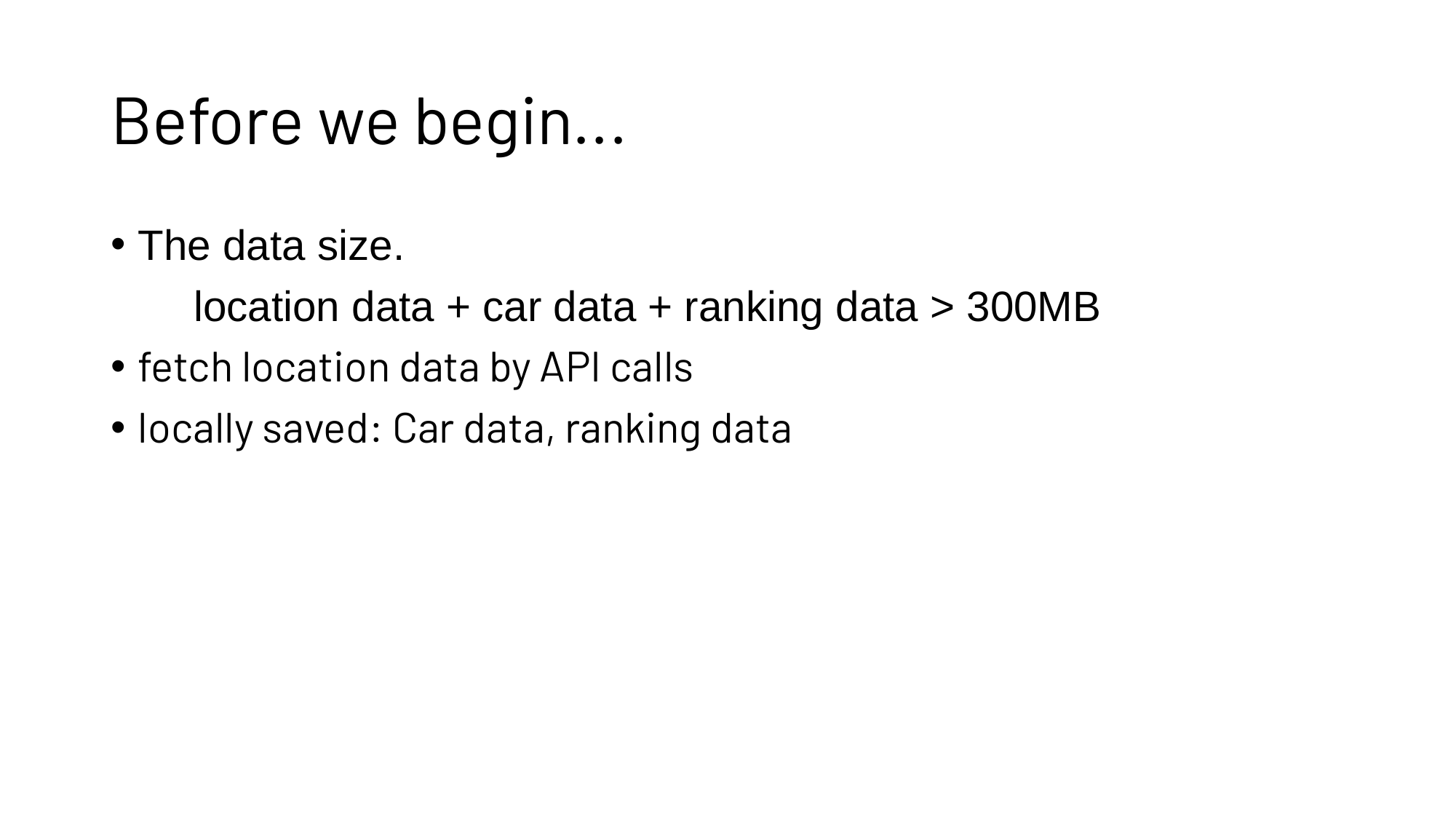

# Before we begin...
The data size.
       location data + car data + ranking data > 300MB
fetch location data by API calls
locally saved: Car data, ranking data